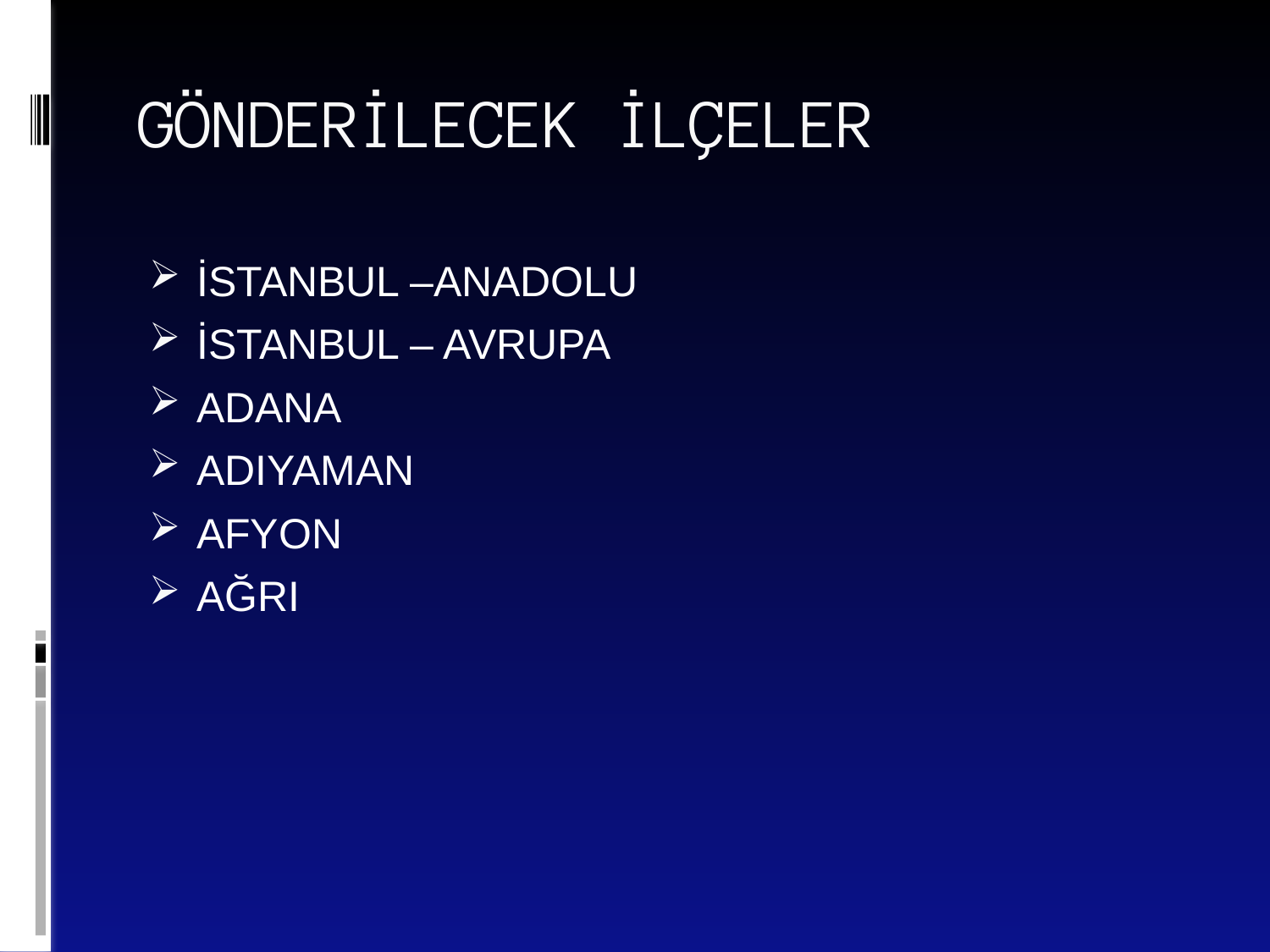

# GÖNDERİLECEK İLÇELER
İSTANBUL –ANADOLU
İSTANBUL – AVRUPA
ADANA
ADIYAMAN
AFYON
AĞRI